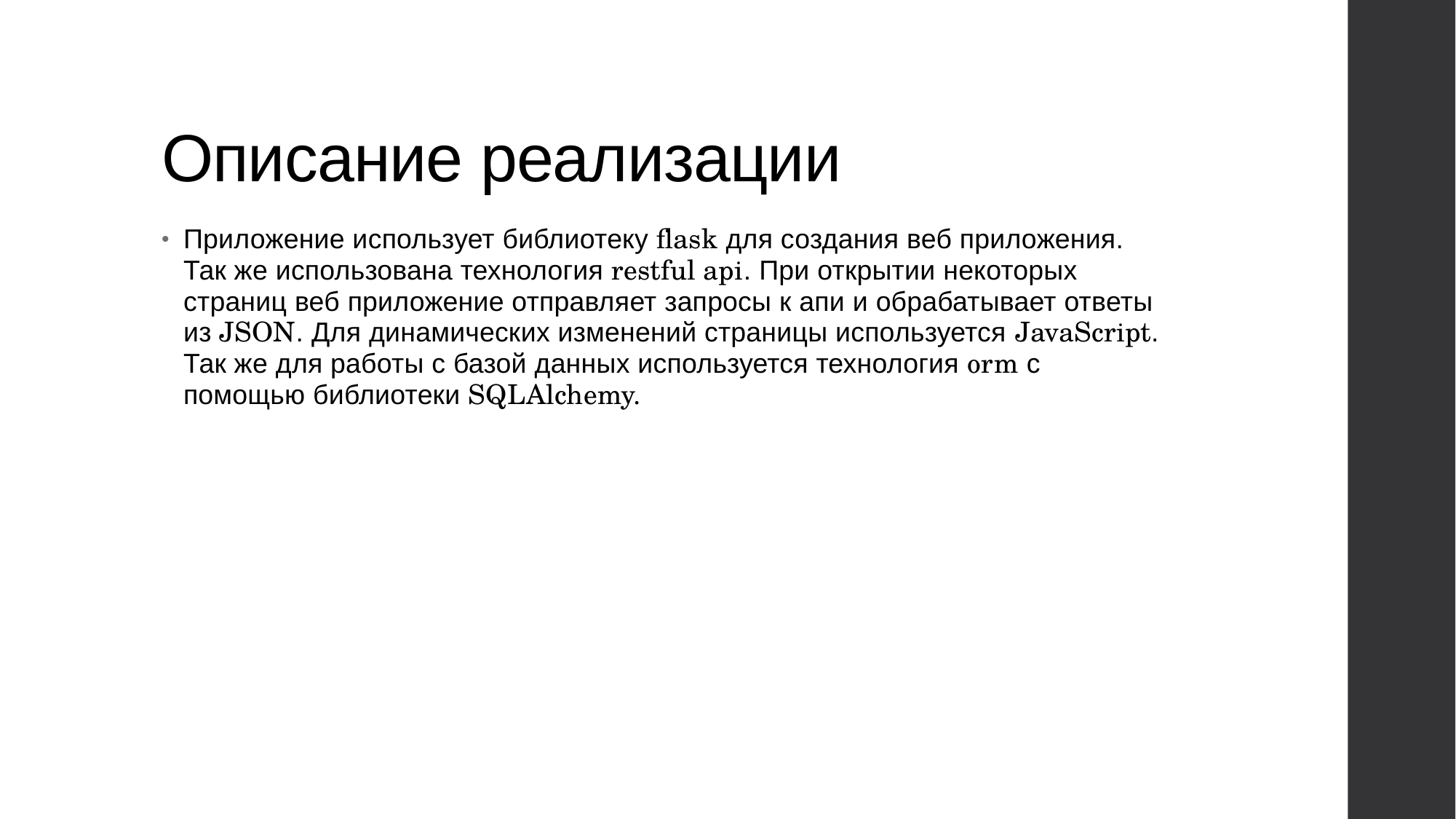

# Описание реализации
Приложение использует библиотеку flask для создания веб приложения. Так же использована технология restful api. При открытии некоторых страниц веб приложение отправляет запросы к апи и обрабатывает ответы из JSON. Для динамических изменений страницы используется JavaScript. Так же для работы с базой данных используется технология orm с помощью библиотеки SQLAlchemy.